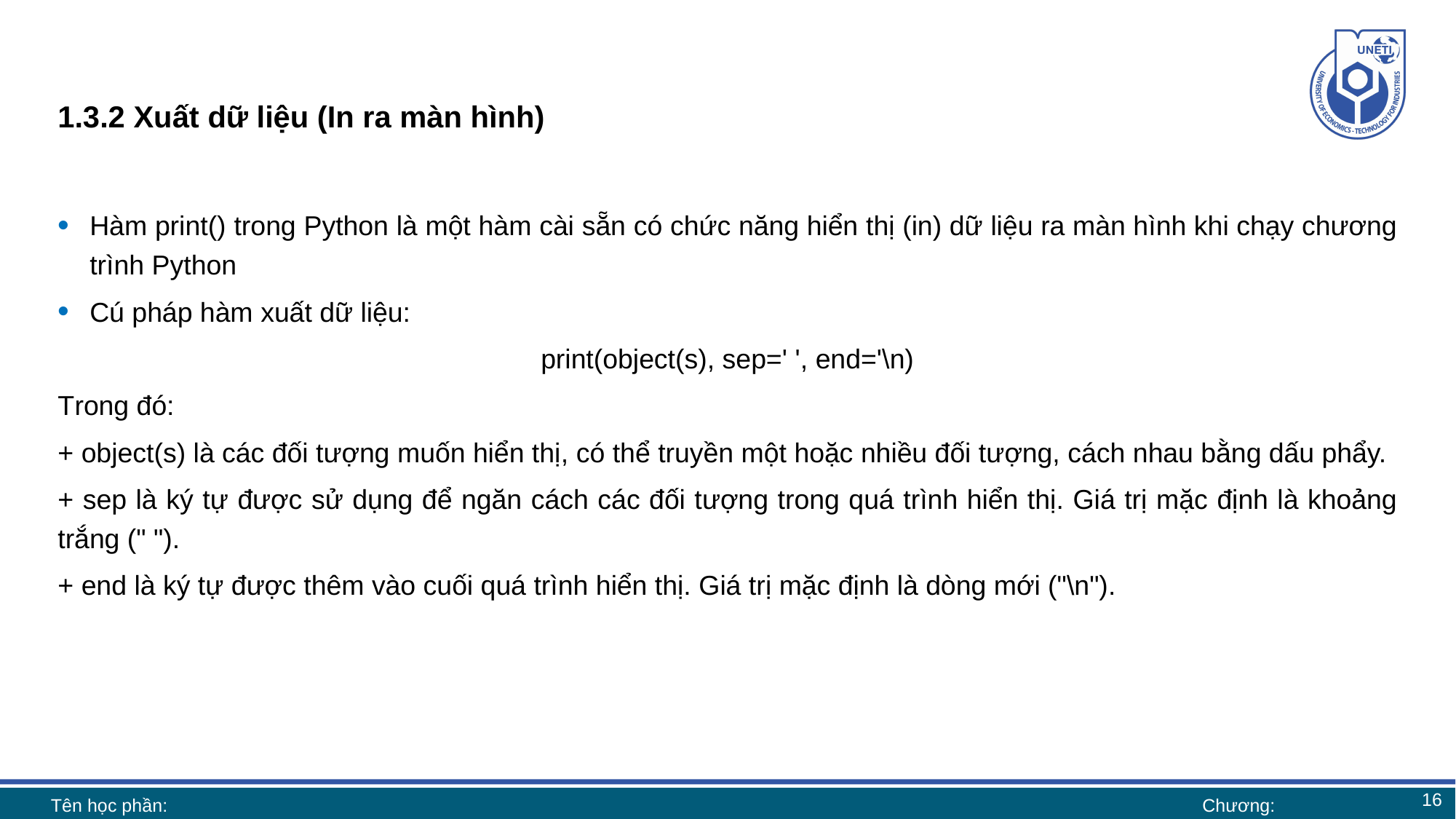

# 1.3.2 Xuất dữ liệu (In ra màn hình)
Hàm print() trong Python là một hàm cài sẵn có chức năng hiển thị (in) dữ liệu ra màn hình khi chạy chương trình Python
Cú pháp hàm xuất dữ liệu:
print(object(s), sep=' ', end='\n)
Trong đó:
+ object(s) là các đối tượng muốn hiển thị, có thể truyền một hoặc nhiều đối tượng, cách nhau bằng dấu phẩy.
+ sep là ký tự được sử dụng để ngăn cách các đối tượng trong quá trình hiển thị. Giá trị mặc định là khoảng trắng (" ").
+ end là ký tự được thêm vào cuối quá trình hiển thị. Giá trị mặc định là dòng mới ("\n").
16
Tên học phần:
Chương: